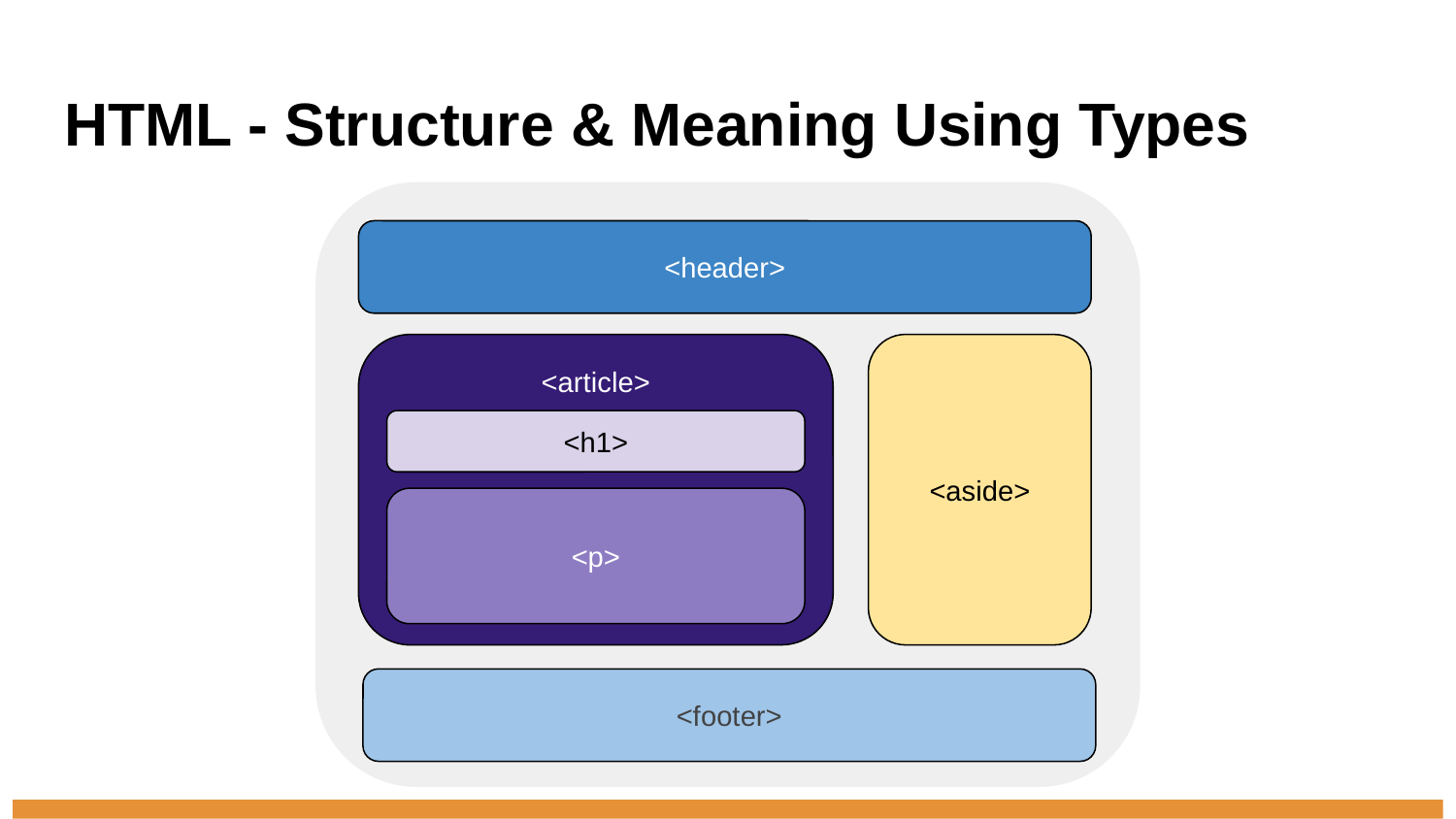

# HTML - Structure & Meaning Using Types

<header>
<article>
<aside>
<h1>
<p>
<footer>